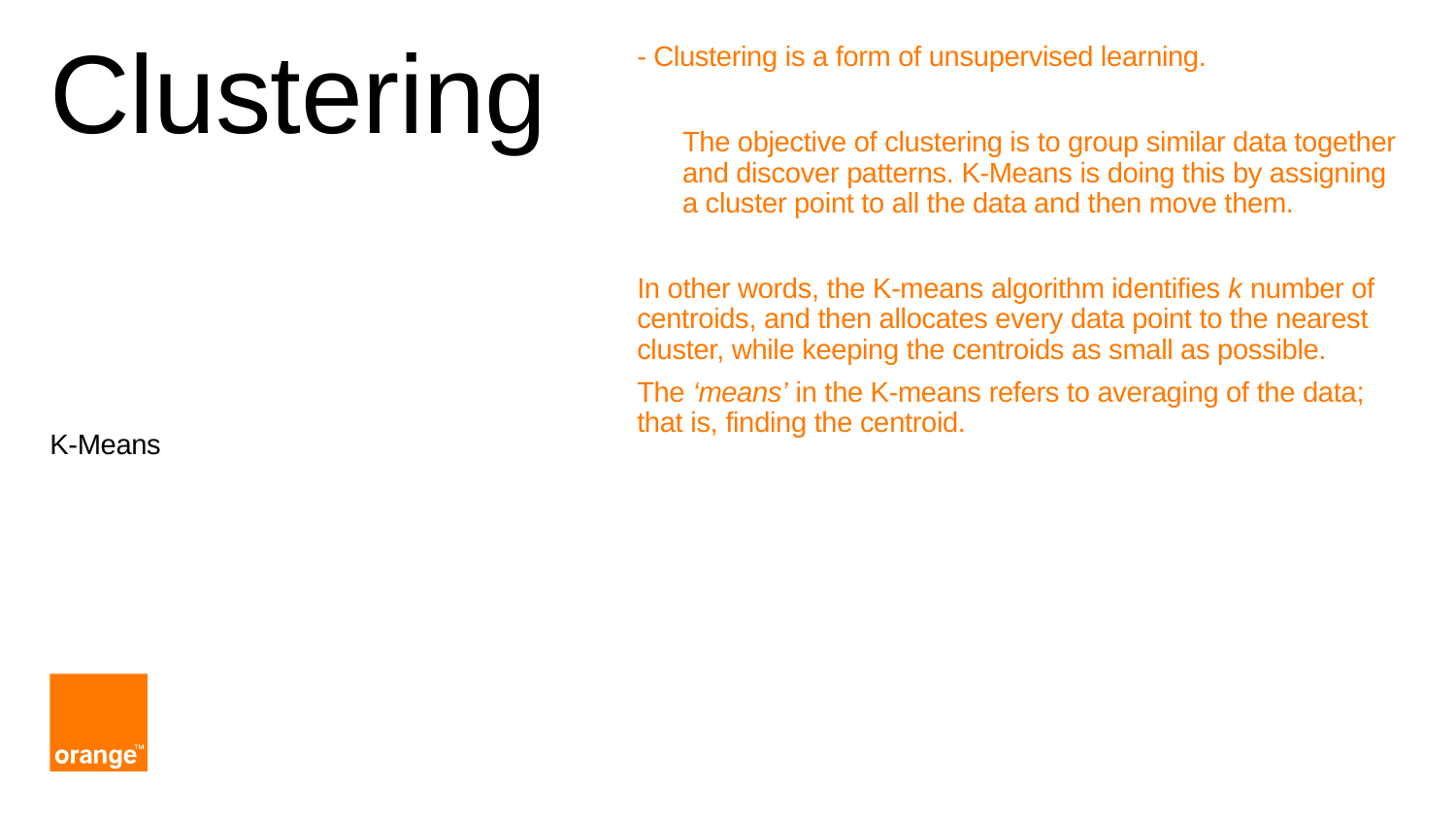

- Clustering is a form of unsupervised learning.

The objective of clustering is to group similar data together and discover patterns. K-Means is doing this by assigning a cluster point to all the data and then move them.

In other words, the K-means algorithm identifies k number of centroids, and then allocates every data point to the nearest cluster, while keeping the centroids as small as possible.
The ‘means’ in the K-means refers to averaging of the data; that is, finding the centroid.

# Clustering
K-Means